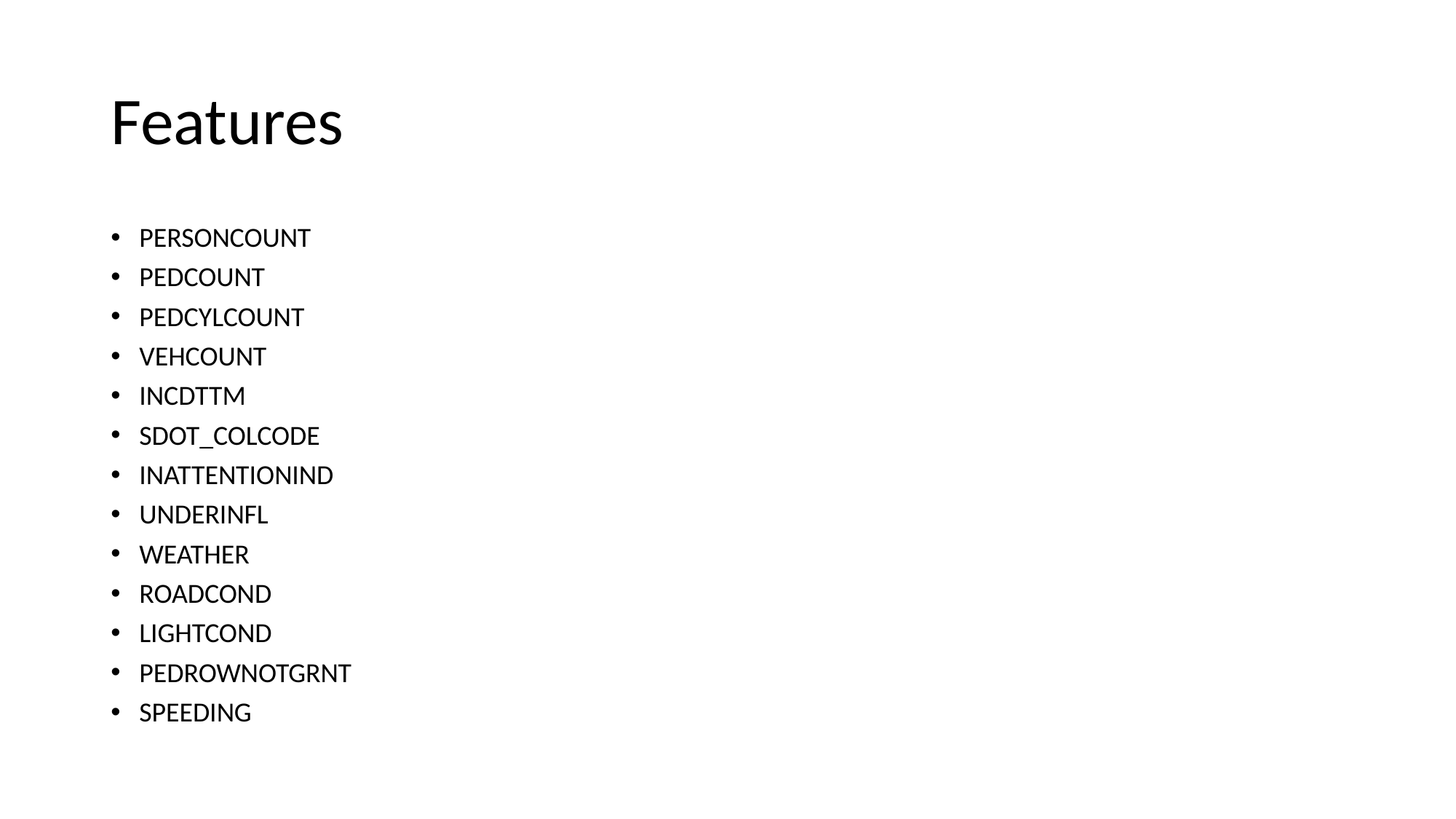

# Features
PERSONCOUNT
PEDCOUNT
PEDCYLCOUNT
VEHCOUNT
INCDTTM
SDOT_COLCODE
INATTENTIONIND
UNDERINFL
WEATHER
ROADCOND
LIGHTCOND
PEDROWNOTGRNT
SPEEDING